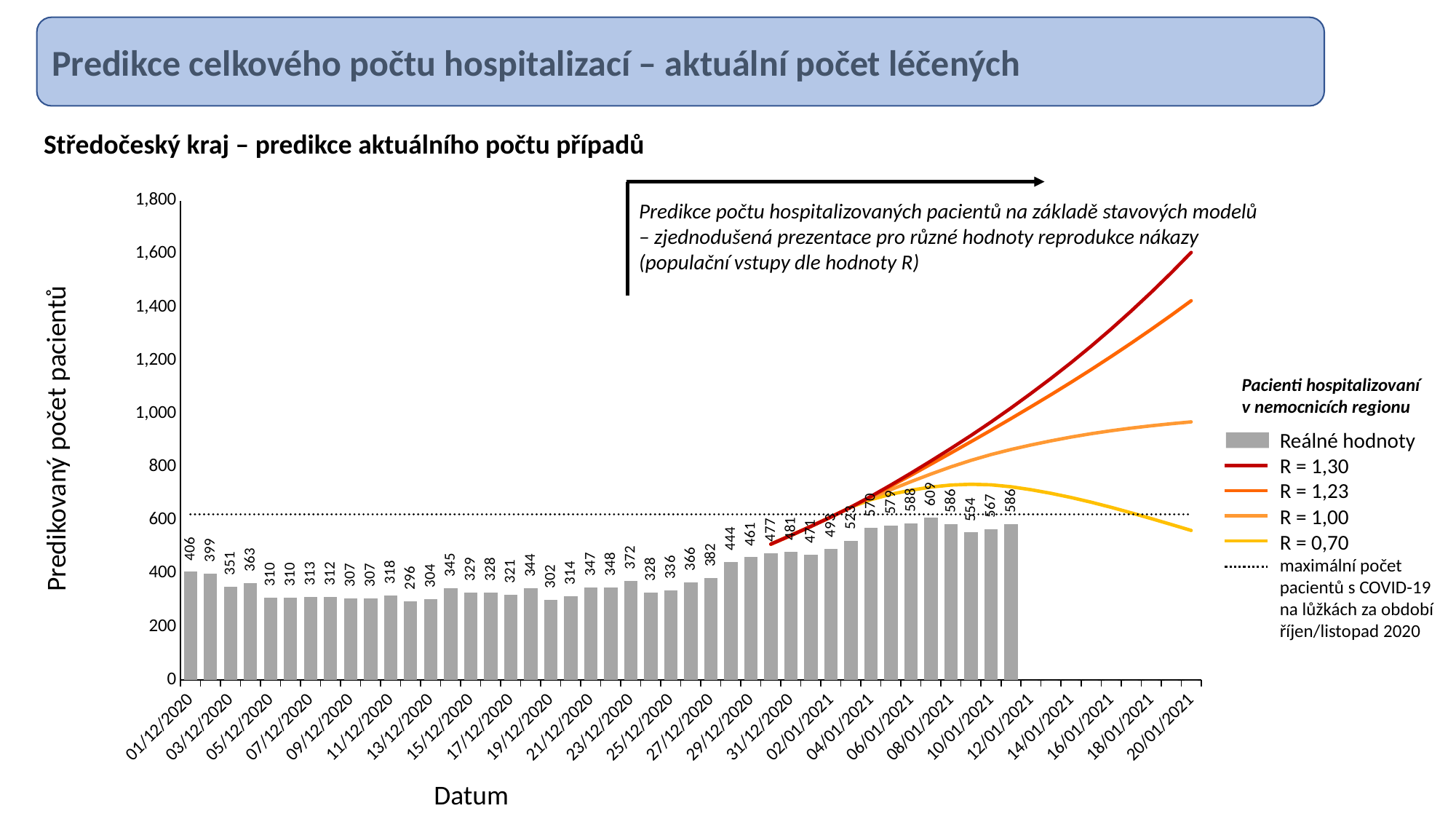

Predikce celkového počtu hospitalizací – aktuální počet léčených
Středočeský kraj – predikce aktuálního počtu případů

### Chart

| Category | reálná hodnota | Predikce hospitalizace celkem aktuálně na lůžku | Predikce hospitalizace celkem aktuálně na lůžku | Predikce hospitalizace celkem aktuálně na lůžku | Predikce hospitalizace celkem aktuálně na lůžku | Predikce hospitalizace celkem aktuálně na lůžku |
|---|---|---|---|---|---|---|
| 44166 | 406.0 | None | None | None | None | 622.0 |
| 44167 | 399.0 | None | None | None | None | 622.0 |
| 44168 | 351.0 | None | None | None | None | 622.0 |
| 44169 | 363.0 | None | None | None | None | 622.0 |
| 44170 | 310.0 | None | None | None | None | 622.0 |
| 44171 | 310.0 | None | None | None | None | 622.0 |
| 44172 | 313.0 | None | None | None | None | 622.0 |
| 44173 | 312.0 | None | None | None | None | 622.0 |
| 44174 | 307.0 | None | None | None | None | 622.0 |
| 44175 | 307.0 | None | None | None | None | 622.0 |
| 44176 | 318.0 | None | None | None | None | 622.0 |
| 44177 | 296.0 | None | None | None | None | 622.0 |
| 44178 | 304.0 | None | None | None | None | 622.0 |
| 44179 | 345.0 | None | None | None | None | 622.0 |
| 44180 | 329.0 | None | None | None | None | 622.0 |
| 44181 | 328.0 | None | None | None | None | 622.0 |
| 44182 | 321.0 | None | None | None | None | 622.0 |
| 44183 | 344.0 | None | None | None | None | 622.0 |
| 44184 | 302.0 | None | None | None | None | 622.0 |
| 44185 | 314.0 | None | None | None | None | 622.0 |
| 44186 | 347.0 | None | None | None | None | 622.0 |
| 44187 | 348.0 | None | None | None | None | 622.0 |
| 44188 | 372.0 | None | None | None | None | 622.0 |
| 44189 | 328.0 | None | None | None | None | 622.0 |
| 44190 | 336.0 | None | None | None | None | 622.0 |
| 44191 | 366.0 | None | None | None | None | 622.0 |
| 44192 | 382.0 | None | None | None | None | 622.0 |
| 44193 | 444.0 | None | None | None | None | 622.0 |
| 44194 | 461.0 | None | None | None | None | 622.0 |
| 44195 | 477.0 | 510.0835427291884 | 510.0835427291884 | 510.0835427291884 | 510.0835427291884 | 622.0 |
| 44196 | 481.0 | 542.6978725011817 | 542.6978725011817 | 542.6978725011817 | 542.6978725011817 | 622.0 |
| 44197 | 471.0 | 576.6517110089819 | 576.6517110089819 | 576.6517110089819 | 576.6517110089819 | 622.0 |
| 44198 | 493.0 | 611.9430913483388 | 611.9430913483388 | 611.9430913483388 | 611.9430913483388 | 622.0 |
| 44199 | 523.0 | 649.0668745055615 | 649.0668745055615 | 649.0668745055615 | 649.0668745055615 | 622.0 |
| 44200 | 570.0 | 677.2531279645974 | 683.3626954175843 | 687.9641414477276 | 689.4689114896318 | 622.0 |
| 44201 | 579.0 | 697.5396360756075 | 714.9154199972538 | 728.0128145118756 | 732.2904397673805 | 622.0 |
| 44202 | 588.0 | 712.5752080036144 | 744.6945804868972 | 768.9075942794019 | 776.8171967364641 | 622.0 |
| 44203 | 609.0 | 724.3016094881368 | 773.4565741416445 | 810.5078328493031 | 822.6123231942761 | 622.0 |
| 44204 | 586.0 | 731.9725248200491 | 800.3591221109295 | 852.5130447139129 | 869.6675501728523 | 622.0 |
| 44205 | 554.0 | 734.8937932147658 | 824.8160672947146 | 894.9263236565962 | 918.2698012969313 | 622.0 |
| 44206 | 567.0 | 732.7304110990299 | 846.5943311981412 | 937.9315932065717 | 968.8025214357872 | 622.0 |
| 44207 | 586.0 | 725.4247056864473 | 865.6246372179478 | 981.6876835208237 | 1021.5436992762394 | 622.0 |
| 44208 | 0.0 | 714.4045064941399 | 882.6268880725219 | 1026.165609210584 | 1076.199504121186 | 622.0 |
| 44209 | 0.0 | 700.7565416538021 | 898.0870157984409 | 1071.466920814933 | 1132.791454779238 | 622.0 |
| 44210 | 0.0 | 685.1193826631883 | 912.2560009277977 | 1117.898252082452 | 1191.7428240372171 | 622.0 |
| 44211 | 0.0 | 667.5661310294581 | 924.9185335090127 | 1165.544405936335 | 1253.380337349684 | 622.0 |
| 44212 | 0.0 | 648.294707792019 | 936.0466712526783 | 1214.4367923881052 | 1317.826784315046 | 622.0 |
| 44213 | 0.0 | 627.6442910180382 | 945.8328409806832 | 1264.6563787759403 | 1385.1589439248219 | 622.0 |
| 44214 | 0.0 | 606.0350555857717 | 954.5198477700945 | 1316.2753209579741 | 1455.4320374678073 | 622.0 |
| 44215 | 0.0 | 583.9384044609347 | 962.3418390359557 | 1369.3786501174877 | 1528.7489960227085 | 622.0 |
| 44216 | 0.0 | 561.5774007075786 | 969.3289206341012 | 1424.0525883015275 | 1605.3323402128913 | 622.0 |
|  | None | None | None | None | None | None |
|  | None | None | None | None | None | None |
|  | None | None | None | None | None | None |
|  | None | None | None | None | None | None |
|  | None | None | None | None | None | None |
|  | None | None | None | None | None | None |
|  | None | None | None | None | None | None |
|  | None | None | None | None | None | None |
|  | None | None | None | None | None | None |
|  | None | None | None | None | None | None |
Predikce počtu hospitalizovaných pacientů na základě stavových modelů
– zjednodušená prezentace pro různé hodnoty reprodukce nákazy
(populační vstupy dle hodnoty R)
Pacienti hospitalizovaní v nemocnicích regionu
Predikovaný počet pacientů
Reálné hodnoty
R = 1,30
R = 1,23
R = 1,00
R = 0,70
maximální počet pacientů s COVID-19 na lůžkách za období říjen/listopad 2020

Datum